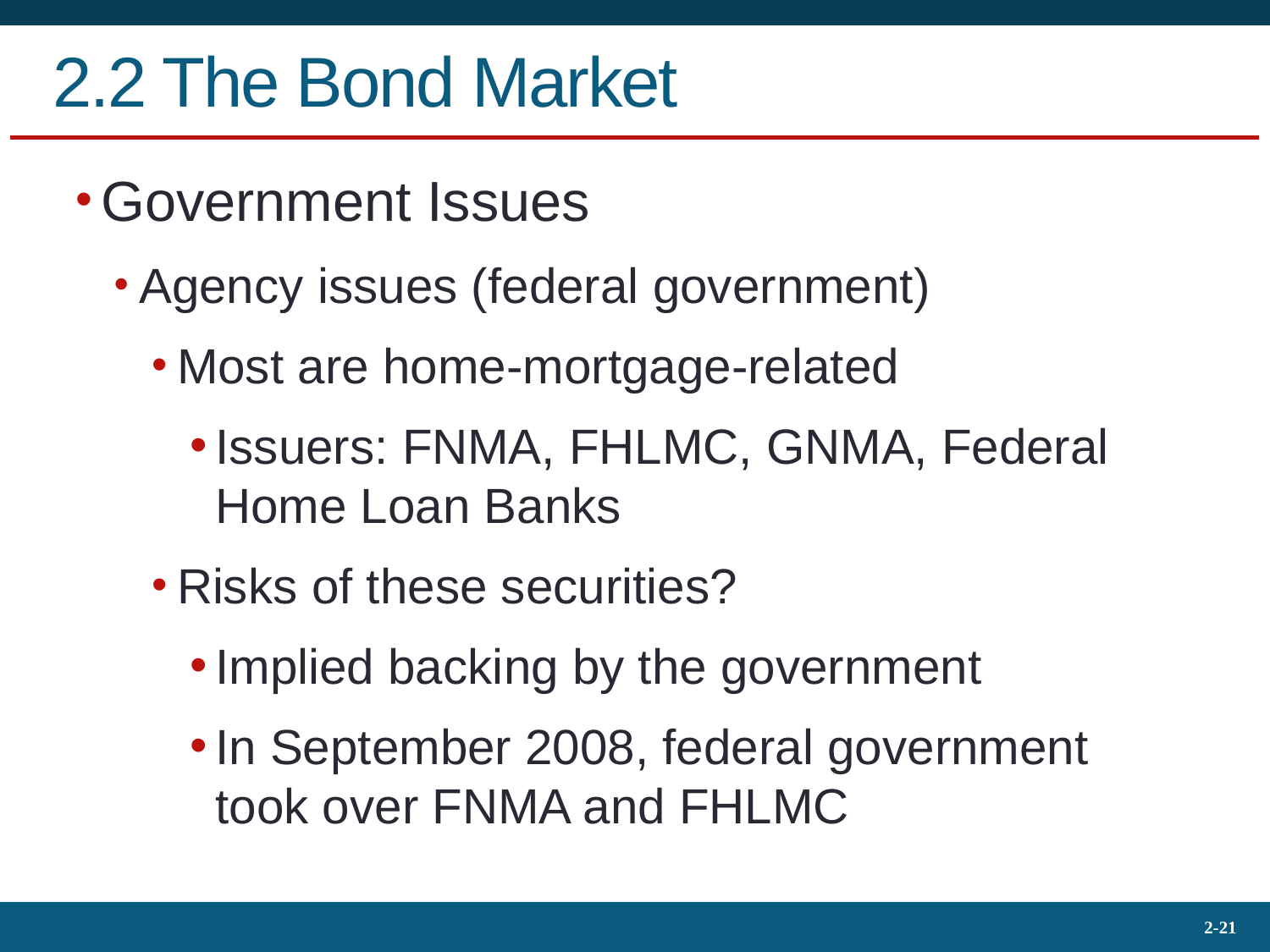

# 2.2 The Bond Market
Government Issues
Agency issues (federal government)
Most are home-mortgage-related
Issuers: FNMA, FHLMC, GNMA, Federal Home Loan Banks
Risks of these securities?
Implied backing by the government
In September 2008, federal government took over FNMA and FHLMC